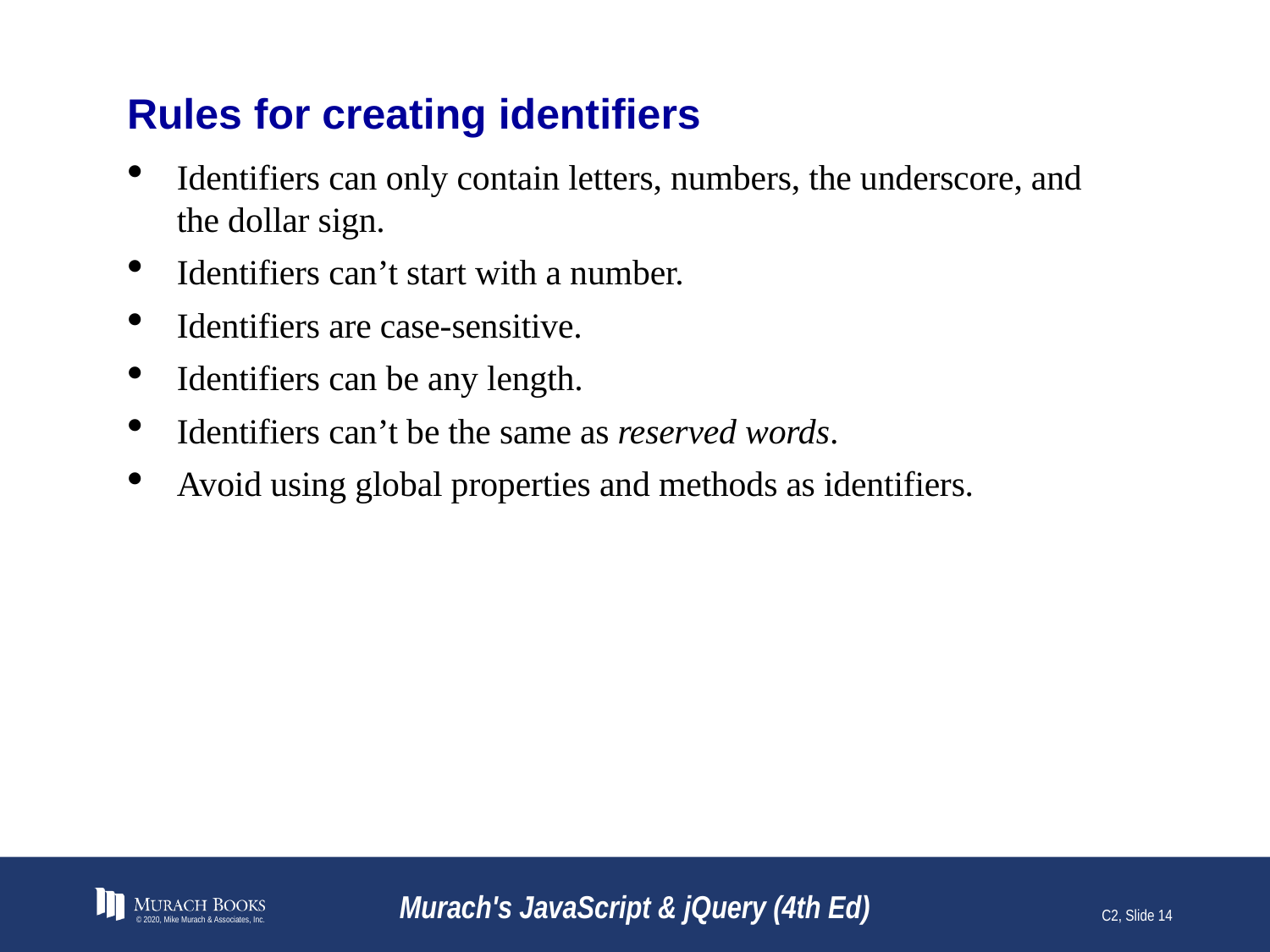

# Rules for creating identifiers
Identifiers can only contain letters, numbers, the underscore, and the dollar sign.
Identifiers can’t start with a number.
Identifiers are case-sensitive.
Identifiers can be any length.
Identifiers can’t be the same as reserved words.
Avoid using global properties and methods as identifiers.

© 2020, Mike Murach & Associates, Inc.
Murach's JavaScript & jQuery (4th Ed)

C2, Slide 14